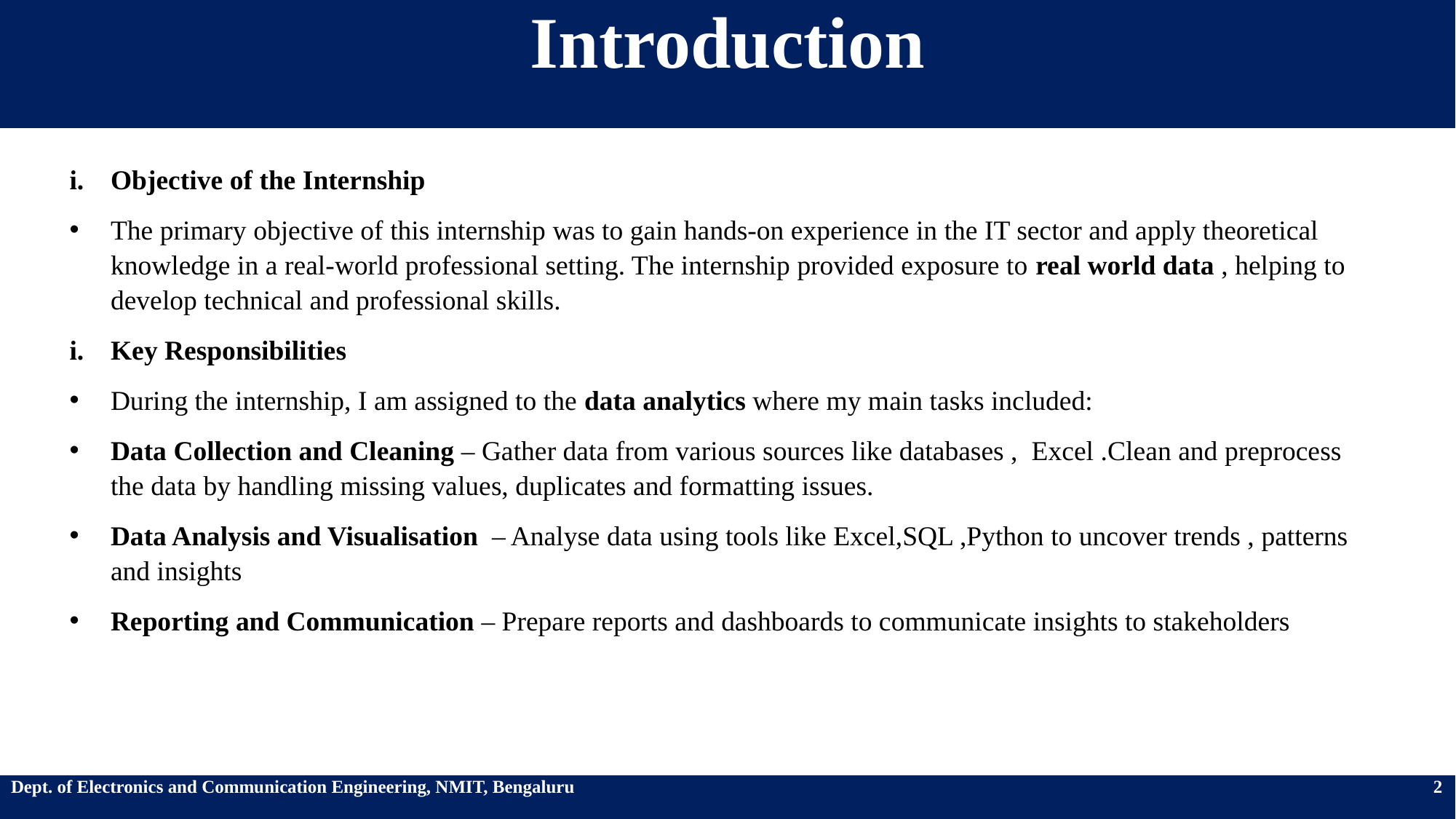

# Introduction
Objective of the Internship
The primary objective of this internship was to gain hands-on experience in the IT sector and apply theoretical knowledge in a real-world professional setting. The internship provided exposure to real world data , helping to develop technical and professional skills.
Key Responsibilities
During the internship, I am assigned to the data analytics where my main tasks included:
Data Collection and Cleaning – Gather data from various sources like databases ,  Excel .Clean and preprocess the data by handling missing values, duplicates and formatting issues.
Data Analysis and Visualisation  – Analyse data using tools like Excel,SQL ,Python to uncover trends , patterns and insights
Reporting and Communication – Prepare reports and dashboards to communicate insights to stakeholders

Dept. of Electronics and Communication Engineering, NMIT, Bengaluru                                                                                                                                                                                             2